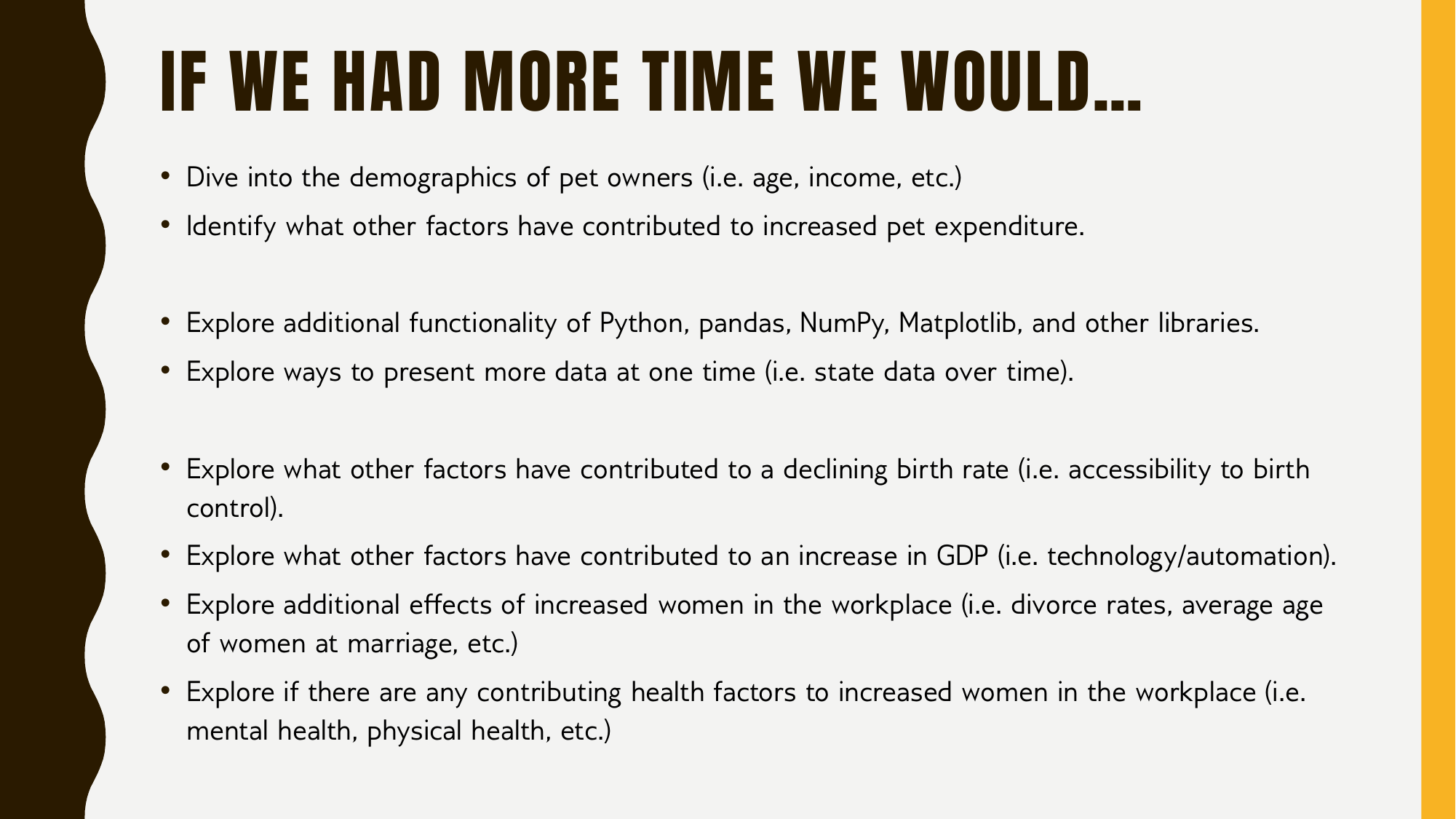

# IF we had more time we would…
Dive into the demographics of pet owners (i.e. age, income, etc.)
Identify what other factors have contributed to increased pet expenditure.

Explore additional functionality of Python, pandas, NumPy, Matplotlib, and other libraries.
Explore ways to present more data at one time (i.e. state data over time).

Explore what other factors have contributed to a declining birth rate (i.e. accessibility to birth control).
Explore what other factors have contributed to an increase in GDP (i.e. technology/automation).
Explore additional effects of increased women in the workplace (i.e. divorce rates, average age of women at marriage, etc.)
Explore if there are any contributing health factors to increased women in the workplace (i.e. mental health, physical health, etc.)